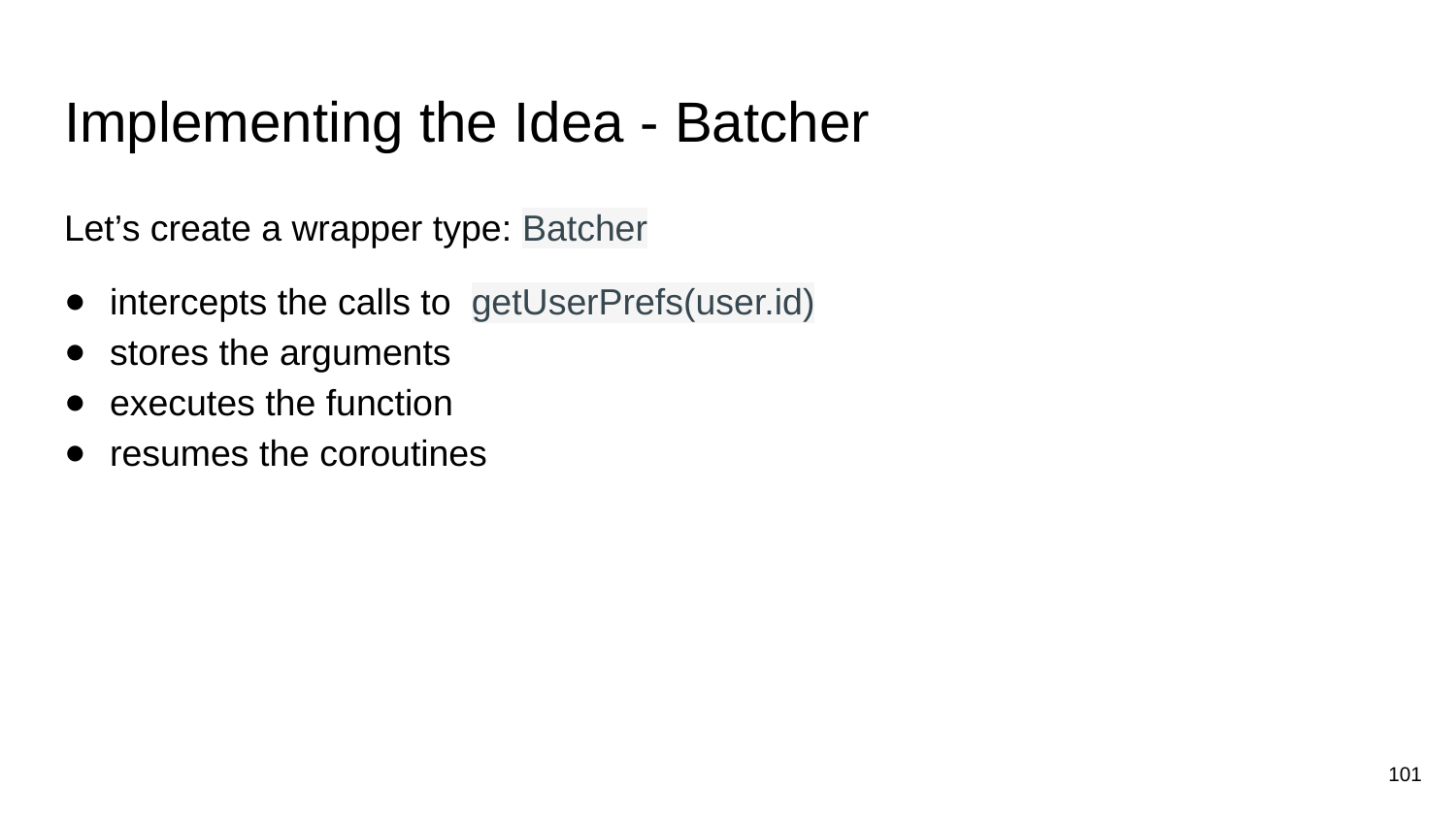

# Implementing the Idea - Batcher
Let’s create a wrapper type: Batcher
intercepts the calls to  getUserPrefs(user.id)
stores the arguments
executes the function
resumes the coroutines
101